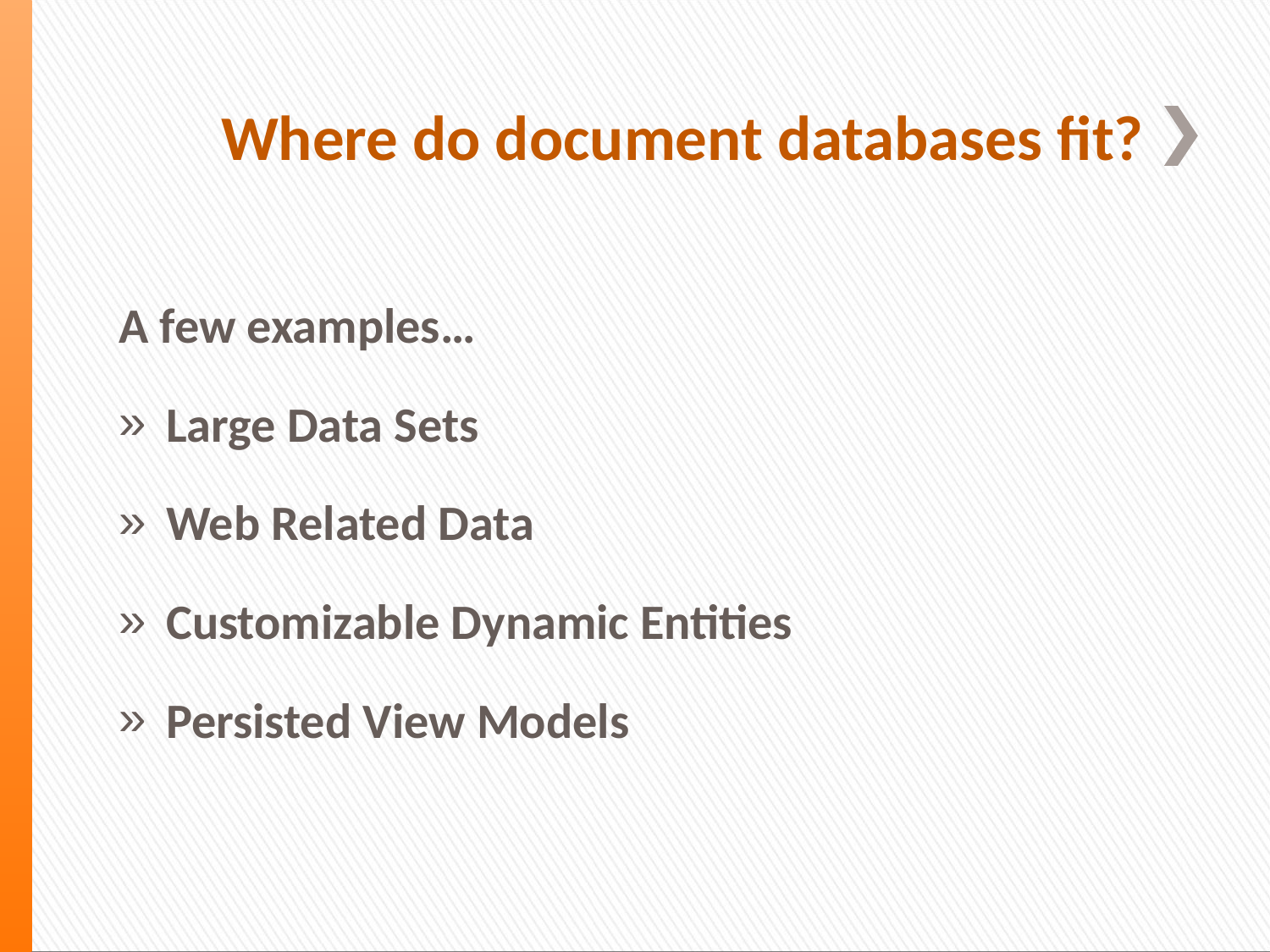

# Where do document databases fit?
A few examples…
Large Data Sets
Web Related Data
Customizable Dynamic Entities
Persisted View Models